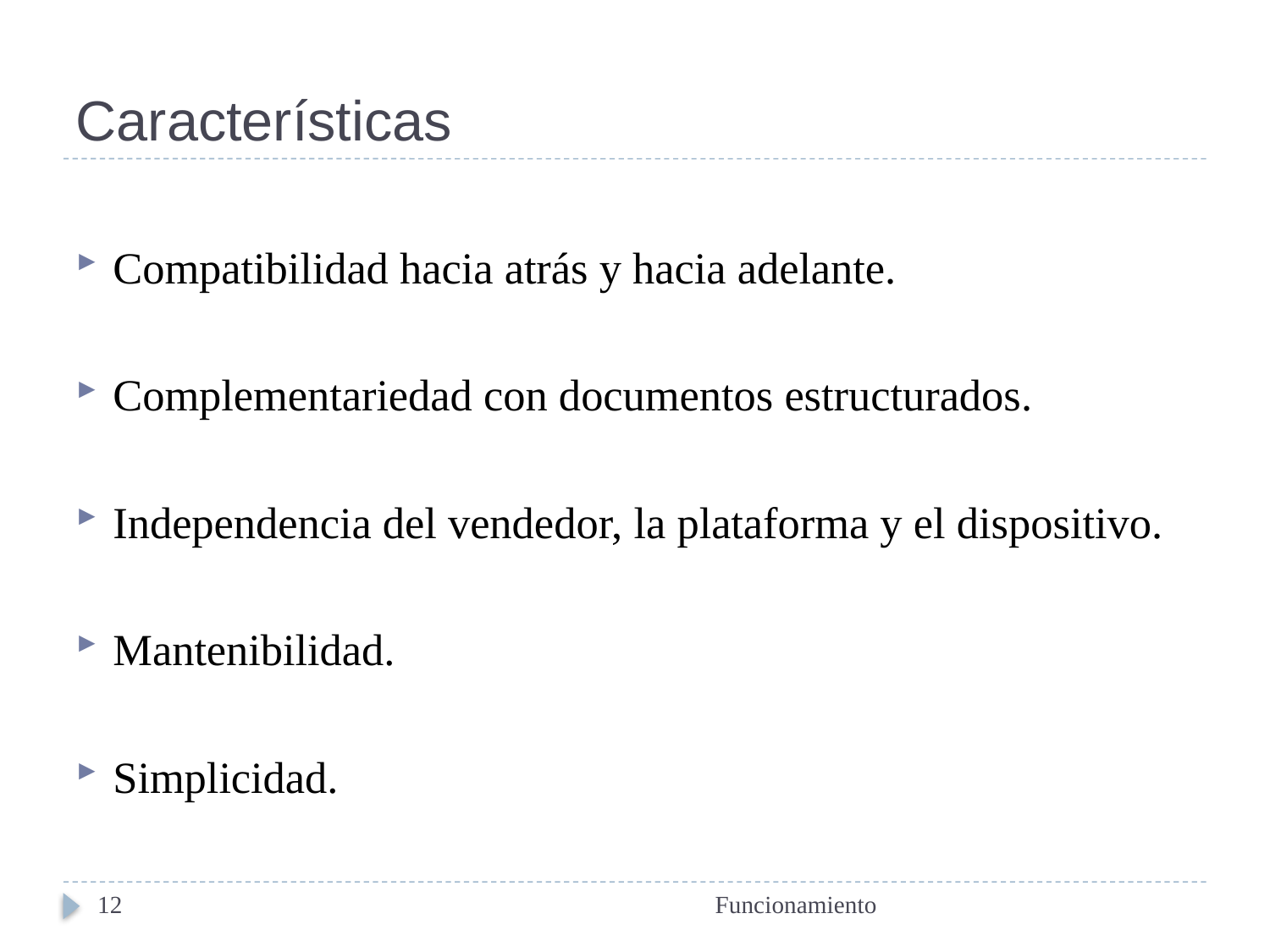

# Características

Compatibilidad hacia atrás y hacia adelante.

Complementariedad con documentos estructurados.

Independencia del vendedor, la plataforma y el dispositivo.

Mantenibilidad.

Simplicidad.
12
Funcionamiento